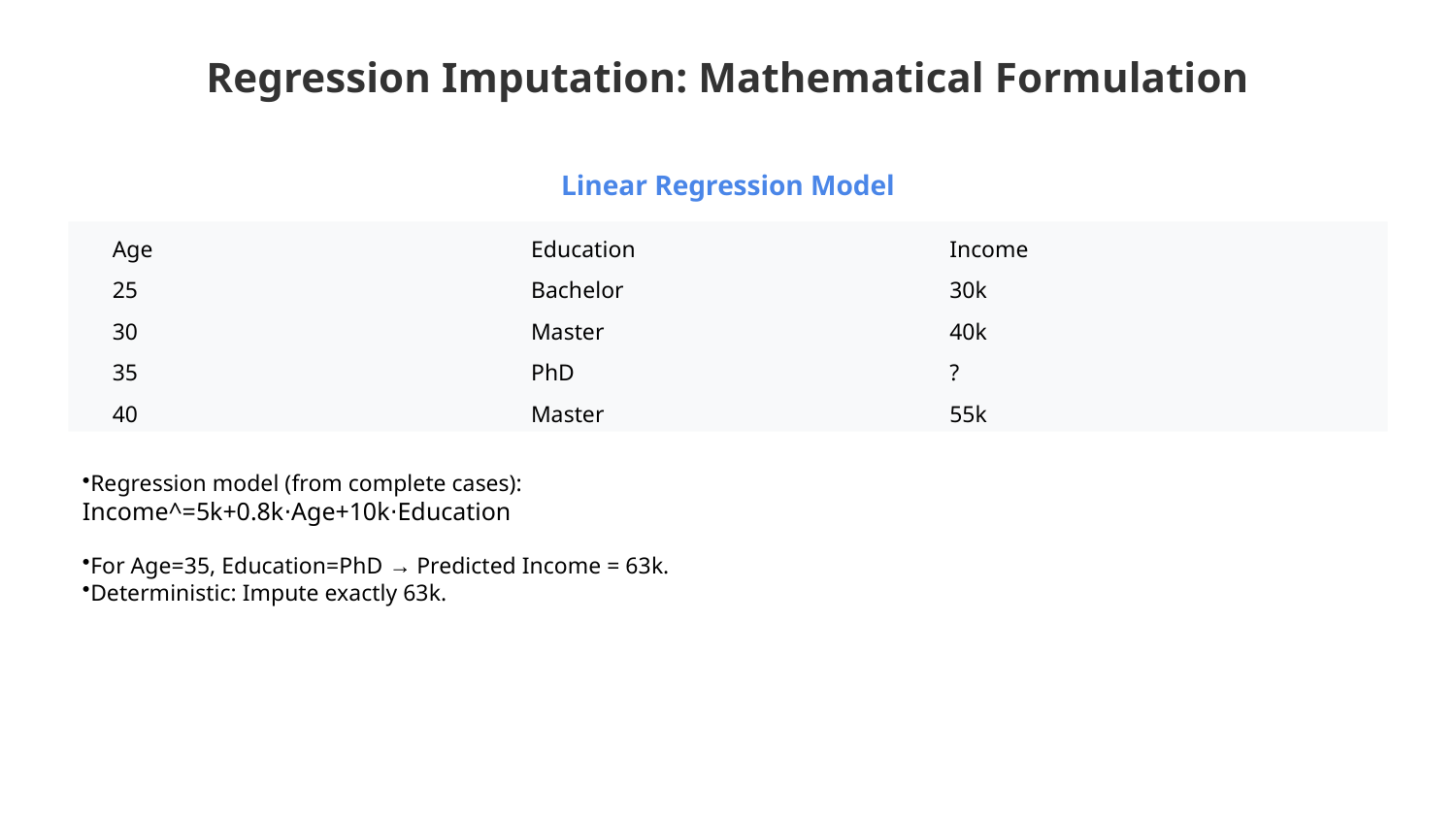

Regression Imputation: Mathematical Formulation
Linear Regression Model

| Age | Education | Income |
| --- | --- | --- |
| 25 | Bachelor | 30k |
| 30 | Master | 40k |
| 35 | PhD | ? |
| 40 | Master | 55k |

Regression model (from complete cases):
Income^=5k+0.8k⋅Age+10k⋅Education

For Age=35, Education=PhD → Predicted Income = 63k.
Deterministic: Impute exactly 63k.